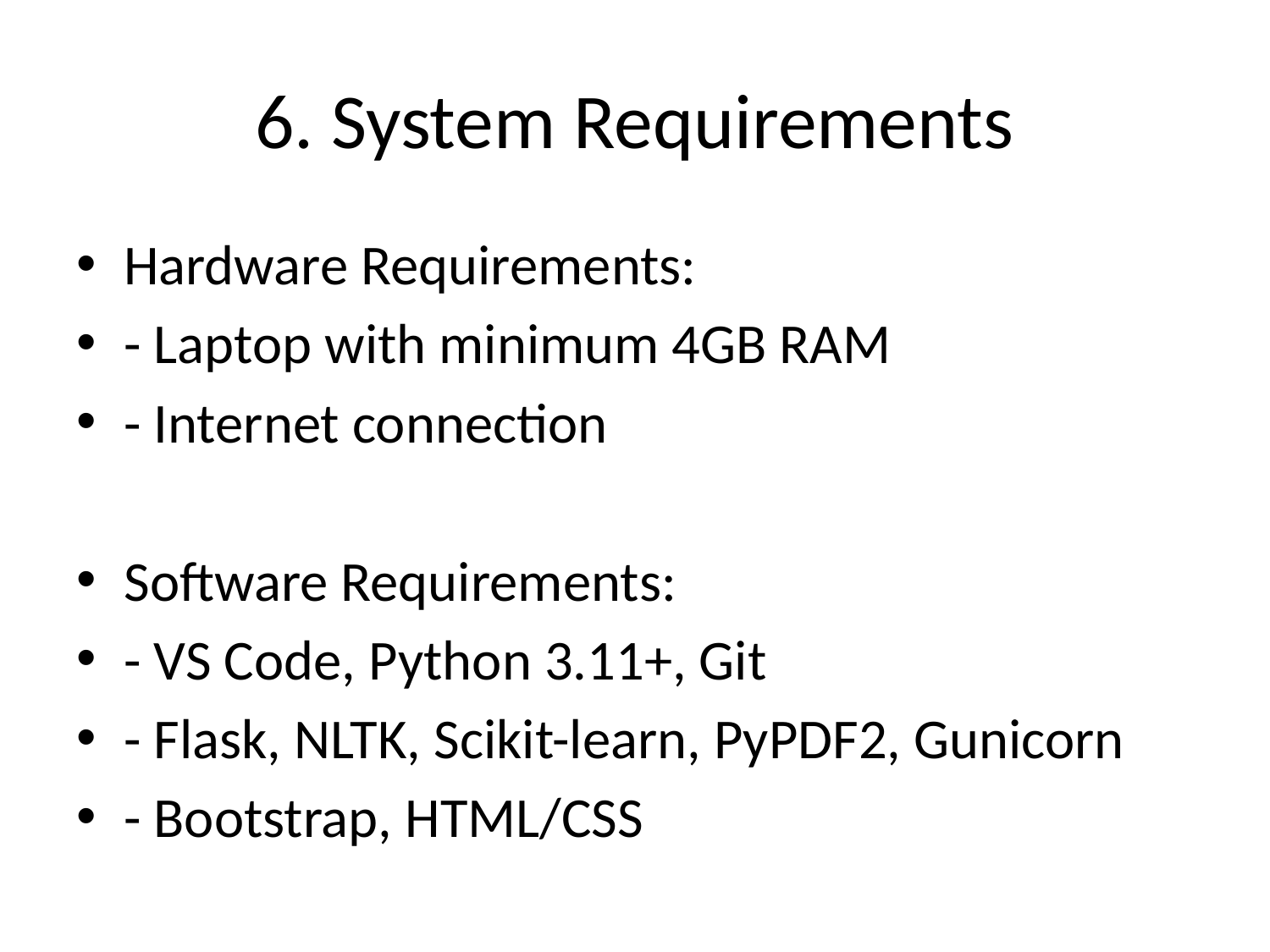

# 6. System Requirements
Hardware Requirements:
- Laptop with minimum 4GB RAM
- Internet connection

Software Requirements:
- VS Code, Python 3.11+, Git
- Flask, NLTK, Scikit-learn, PyPDF2, Gunicorn
- Bootstrap, HTML/CSS